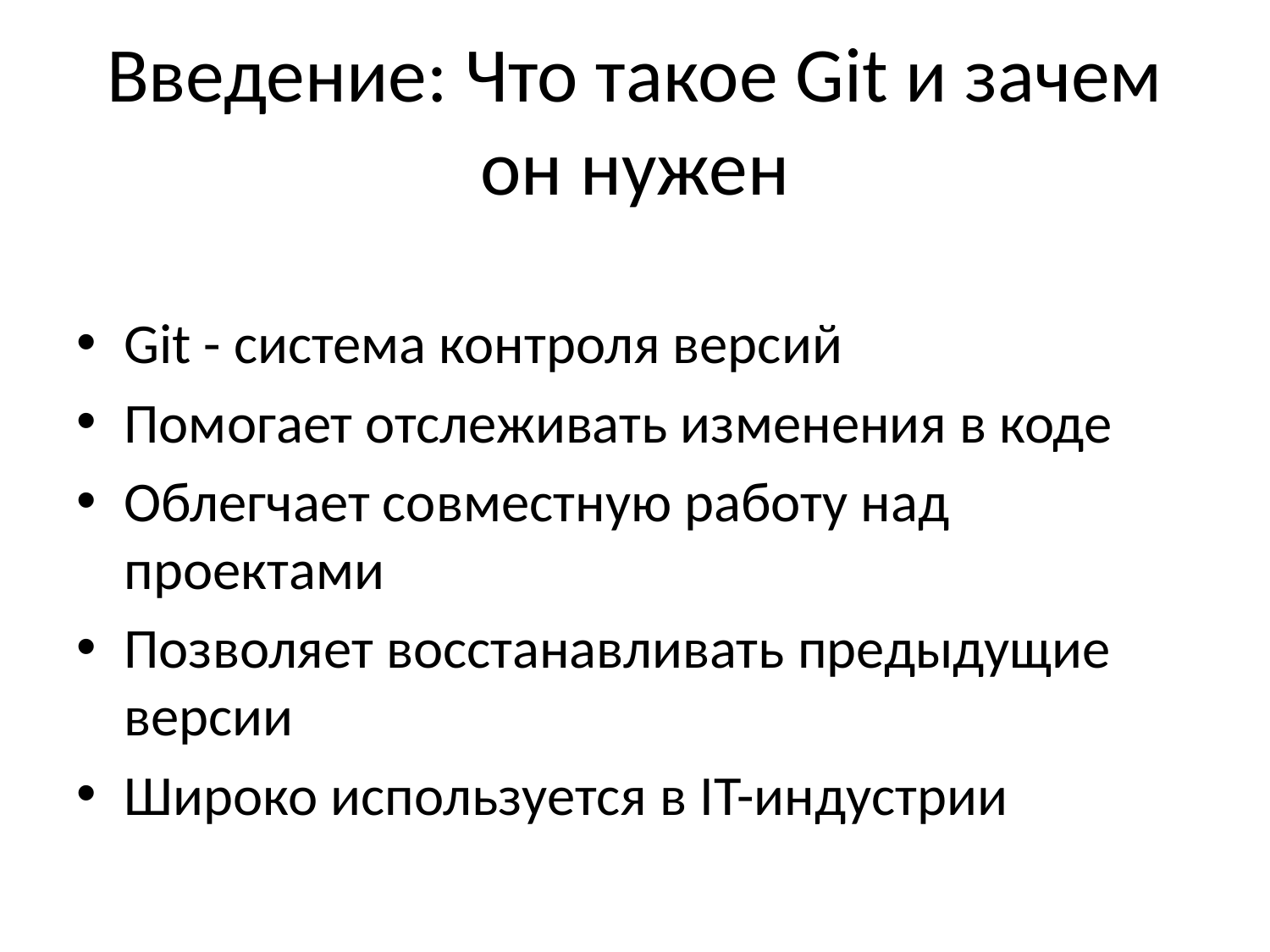

# Введение: Что такое Git и зачем он нужен

Git - система контроля версий
Помогает отслеживать изменения в коде
Облегчает совместную работу над проектами
Позволяет восстанавливать предыдущие версии
Широко используется в IT-индустрии